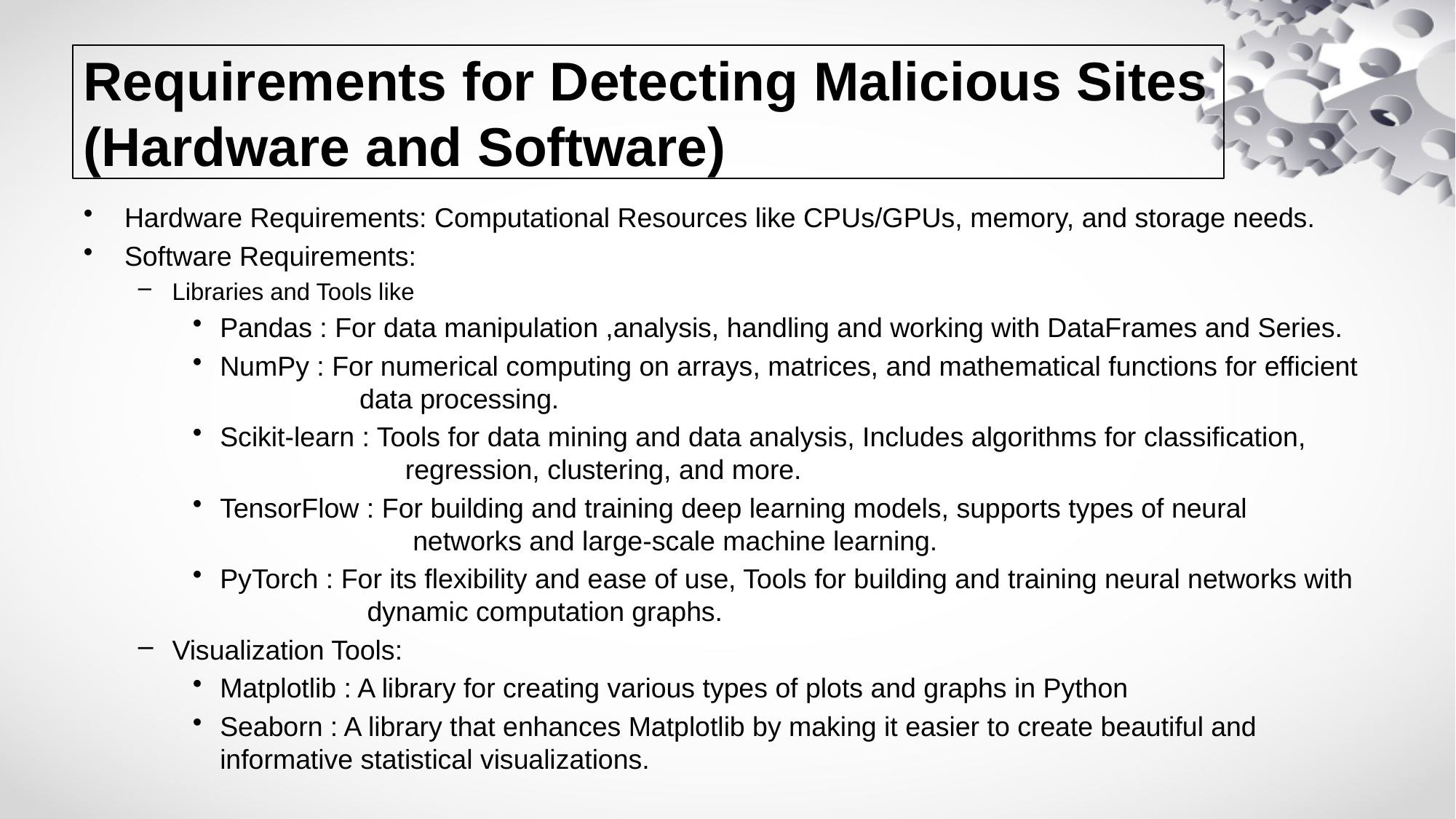

# Requirements for Detecting Malicious Sites (Hardware and Software)
Hardware Requirements: Computational Resources like CPUs/GPUs, memory, and storage needs.
Software Requirements:
Libraries and Tools like
Pandas : For data manipulation ,analysis, handling and working with DataFrames and Series.
NumPy : For numerical computing on arrays, matrices, and mathematical functions for efficient 	    data processing.
Scikit-learn : Tools for data mining and data analysis, Includes algorithms for classification, 	          regression, clustering, and more.
TensorFlow : For building and training deep learning models, supports types of neural 	           	           networks and large-scale machine learning.
PyTorch : For its flexibility and ease of use, Tools for building and training neural networks with 	     dynamic computation graphs.
Visualization Tools:
Matplotlib : A library for creating various types of plots and graphs in Python
Seaborn : A library that enhances Matplotlib by making it easier to create beautiful and informative statistical visualizations.